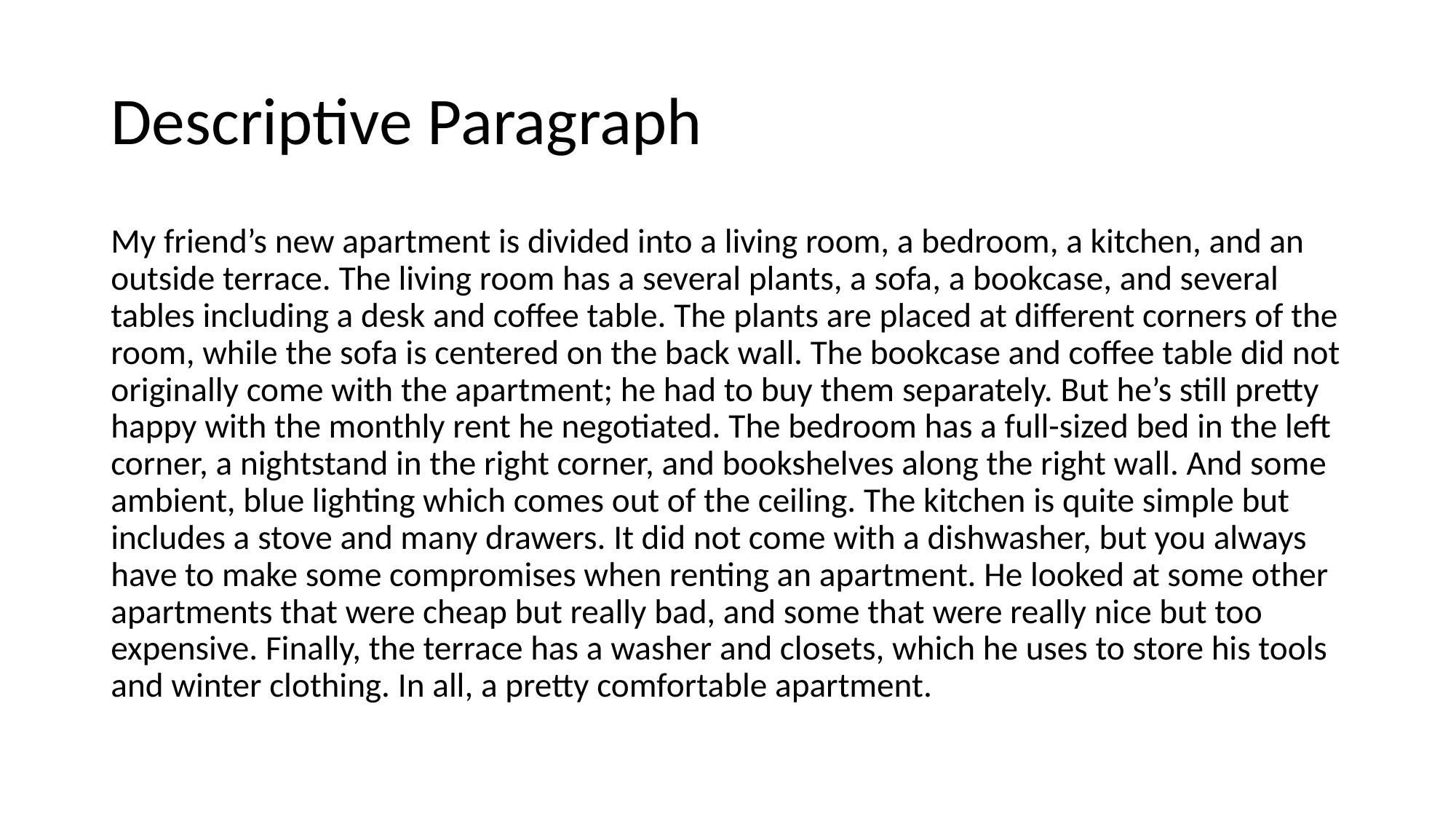

# Descriptive Paragraph
My friend’s new apartment is divided into a living room, a bedroom, a kitchen, and an outside terrace. The living room has a several plants, a sofa, a bookcase, and several tables including a desk and coffee table. The plants are placed at different corners of the room, while the sofa is centered on the back wall. The bookcase and coffee table did not originally come with the apartment; he had to buy them separately. But he’s still pretty happy with the monthly rent he negotiated. The bedroom has a full-sized bed in the left corner, a nightstand in the right corner, and bookshelves along the right wall. And some ambient, blue lighting which comes out of the ceiling. The kitchen is quite simple but includes a stove and many drawers. It did not come with a dishwasher, but you always have to make some compromises when renting an apartment. He looked at some other apartments that were cheap but really bad, and some that were really nice but too expensive. Finally, the terrace has a washer and closets, which he uses to store his tools and winter clothing. In all, a pretty comfortable apartment.